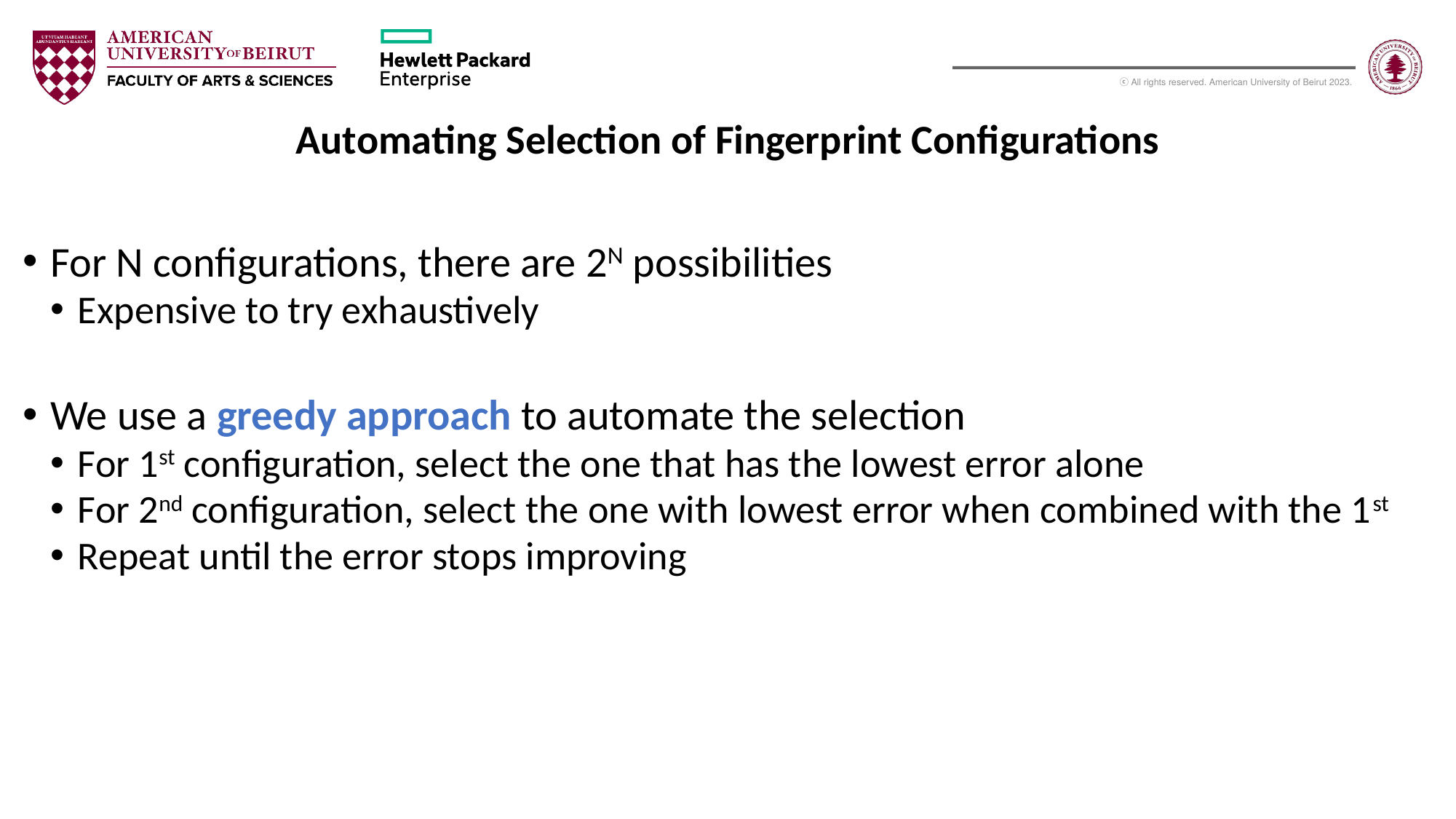

Automating Selection of Fingerprint Configurations

For N configurations, there are 2N possibilities
Expensive to try exhaustively

We use a greedy approach to automate the selection
For 1st configuration, select the one that has the lowest error alone
For 2nd configuration, select the one with lowest error when combined with the 1st
Repeat until the error stops improving